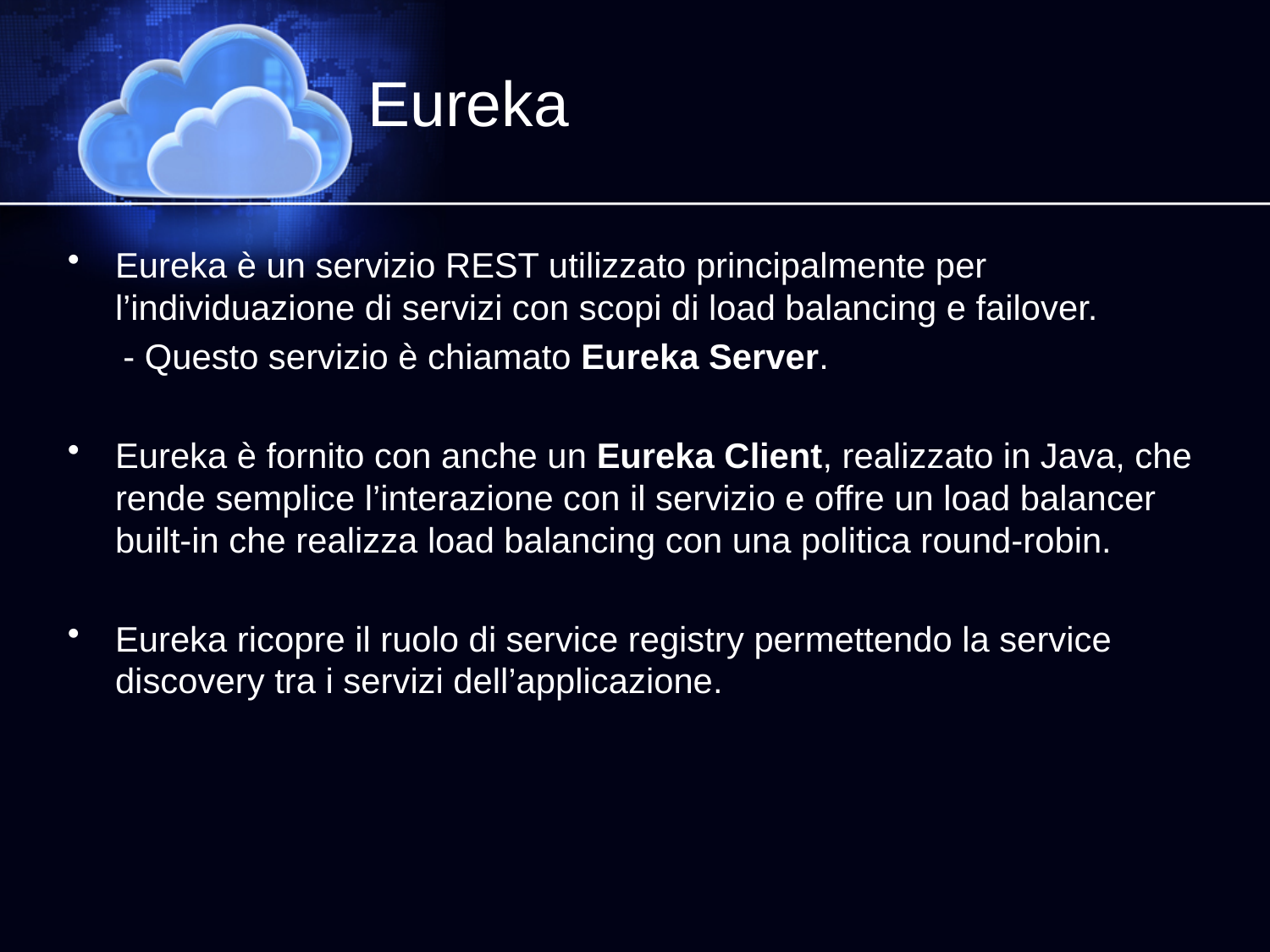

# Eureka
Eureka è un servizio REST utilizzato principalmente per l’individuazione di servizi con scopi di load balancing e failover.
- Questo servizio è chiamato Eureka Server.

Eureka è fornito con anche un Eureka Client, realizzato in Java, che rende semplice l’interazione con il servizio e offre un load balancer built-in che realizza load balancing con una politica round-robin.

Eureka ricopre il ruolo di service registry permettendo la service discovery tra i servizi dell’applicazione.